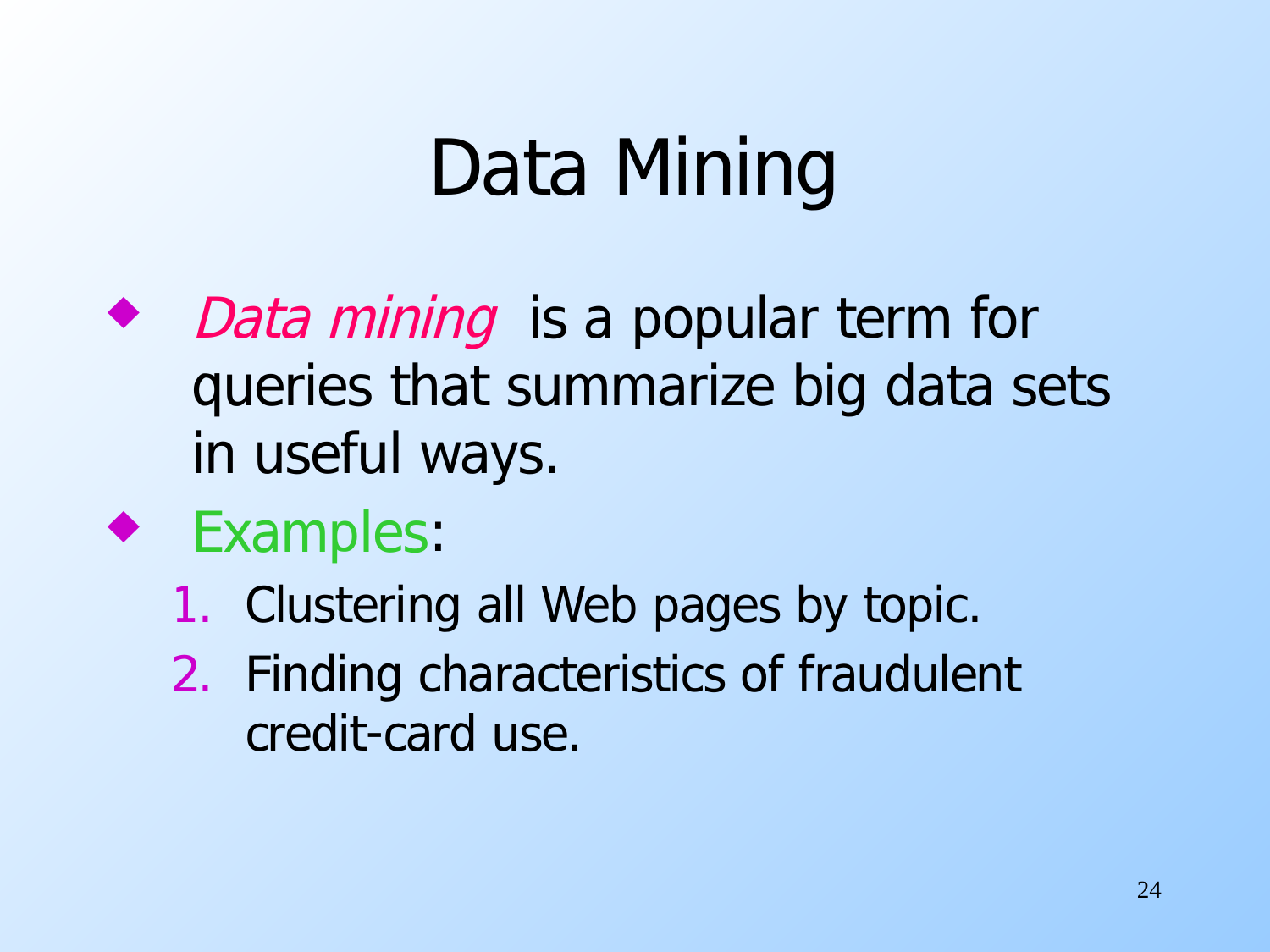

# Data Mining
Data mining  is a popular term for queries that summarize big data sets in useful ways.
Examples:
Clustering all Web pages by topic.
Finding characteristics of fraudulent credit-card use.
24